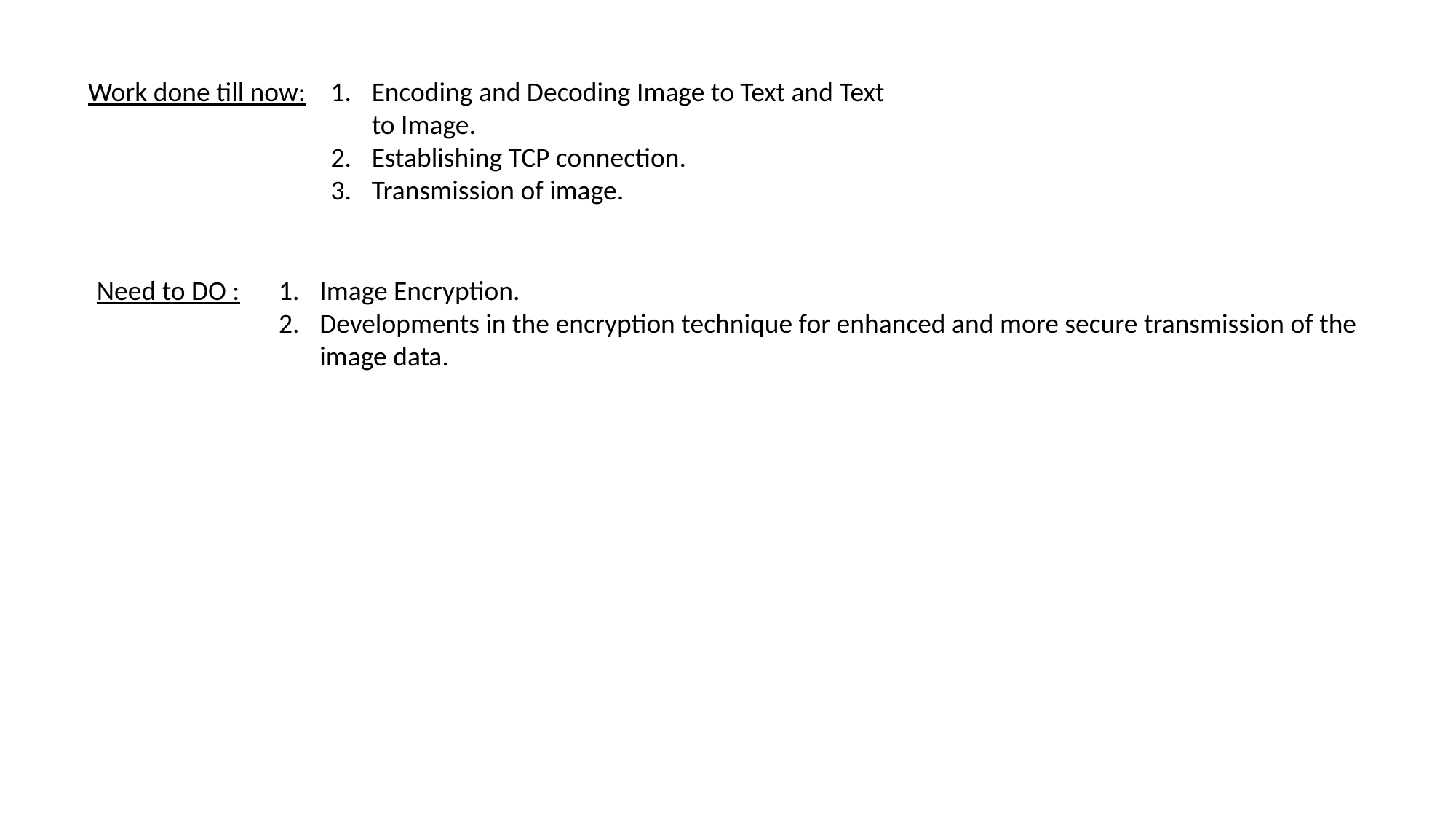

Work done till now:
Encoding and Decoding Image to Text and Text to Image.
Establishing TCP connection.
Transmission of image.
Need to DO :
Image Encryption.
Developments in the encryption technique for enhanced and more secure transmission of the image data.